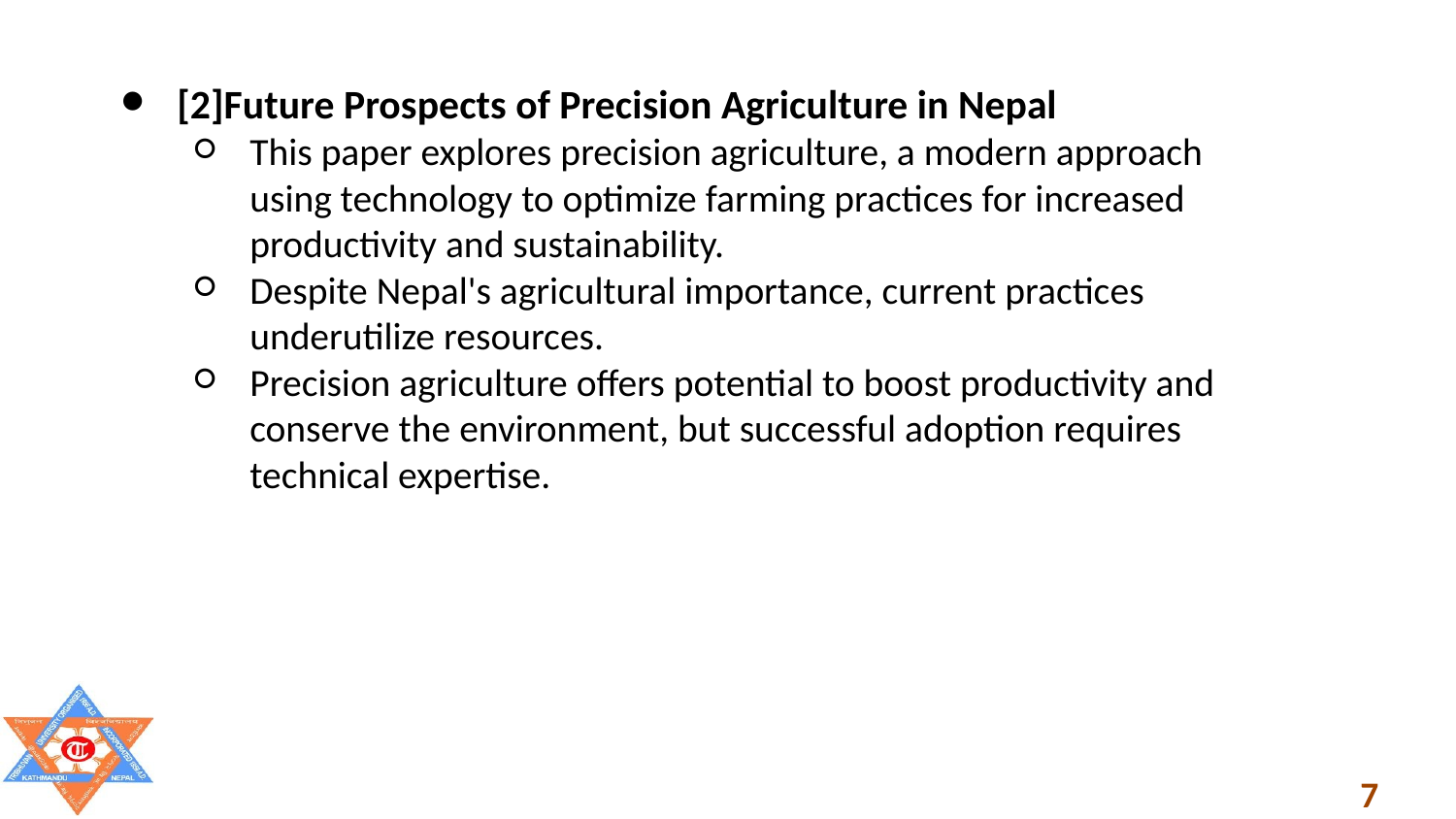

[2]Future Prospects of Precision Agriculture in Nepal
This paper explores precision agriculture, a modern approach using technology to optimize farming practices for increased productivity and sustainability.
Despite Nepal's agricultural importance, current practices underutilize resources.
Precision agriculture offers potential to boost productivity and conserve the environment, but successful adoption requires technical expertise.
7